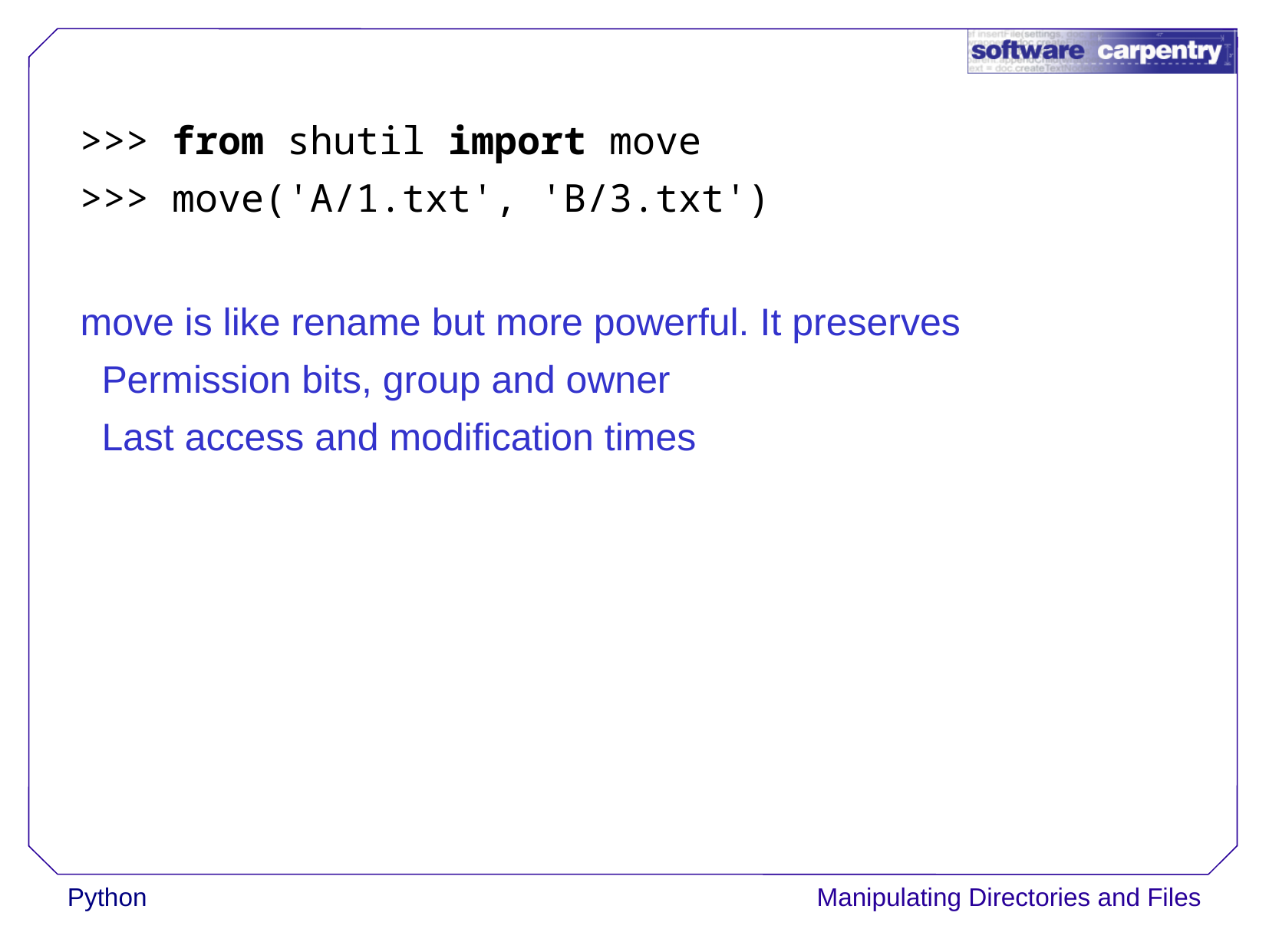

>>> from shutil import move
>>> move('A/1.txt', 'B/3.txt')

move is like rename but more powerful. It preserves
  Permission bits, group and owner
  Last access and modification times